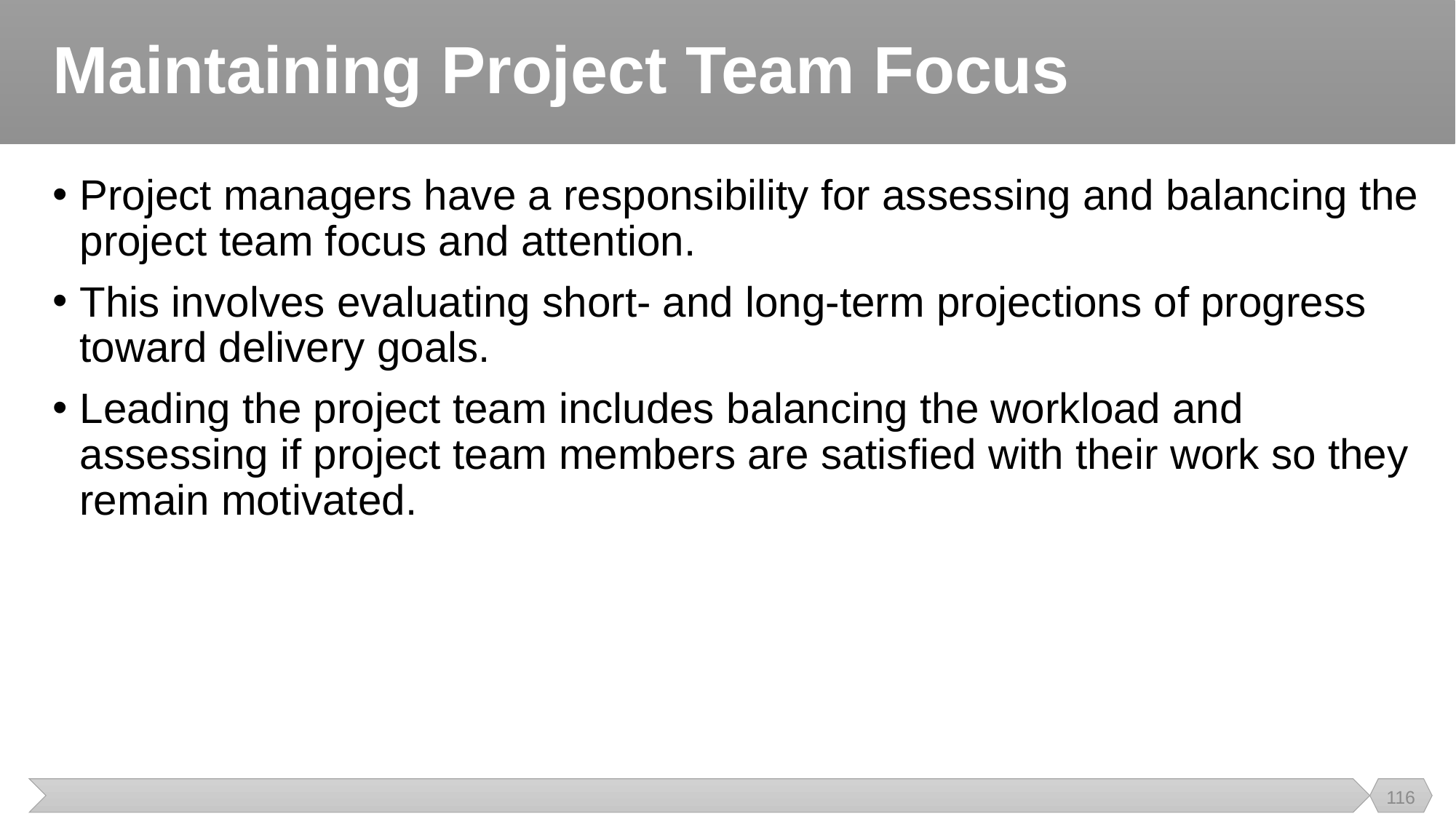

# Maintaining Project Team Focus
Project managers have a responsibility for assessing and balancing the project team focus and attention.
This involves evaluating short- and long-term projections of progress toward delivery goals.
Leading the project team includes balancing the workload and assessing if project team members are satisfied with their work so they remain motivated.
116